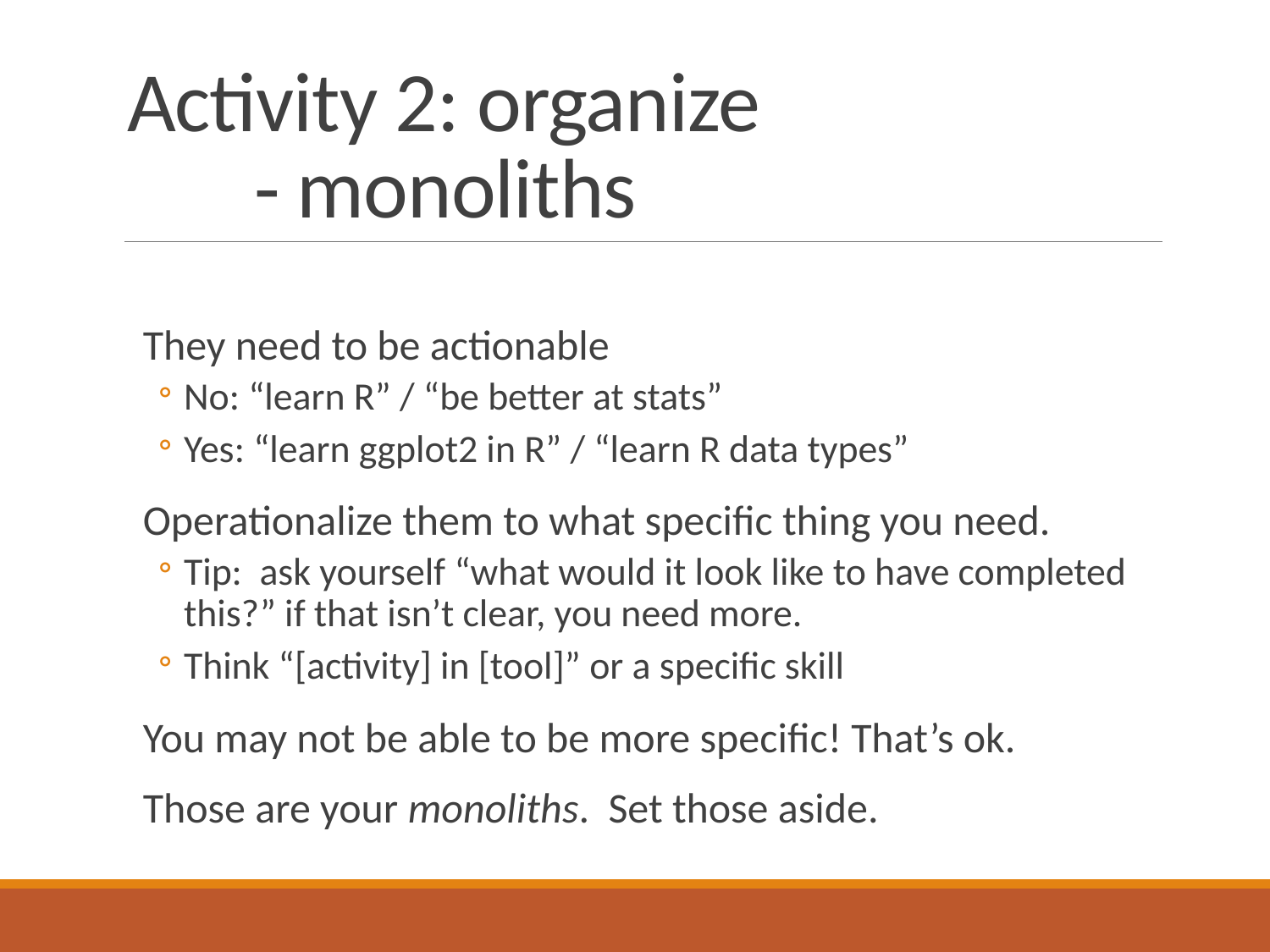

# Activity 2: organize - monoliths
They need to be actionable
No: “learn R” / “be better at stats”
Yes: “learn ggplot2 in R” / “learn R data types”
Operationalize them to what specific thing you need.
Tip:  ask yourself “what would it look like to have completed this?” if that isn’t clear, you need more.
Think “[activity] in [tool]” or a specific skill
You may not be able to be more specific! That’s ok.
Those are your monoliths.  Set those aside.